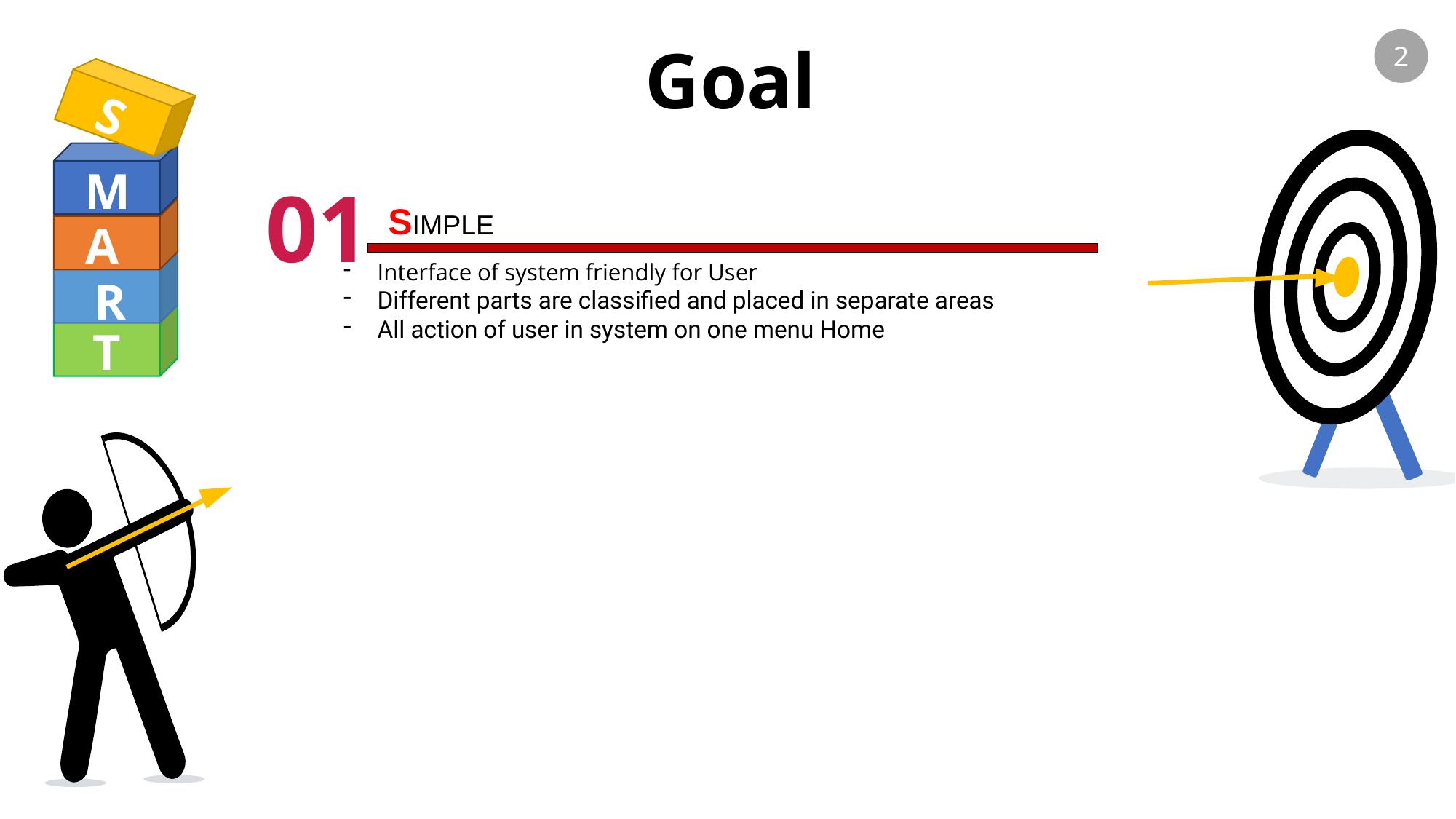

Goal
2

S

M

A

R

T

01
SIMPLE

Interface of system friendly for User
Different parts are classified and placed in separate areas
All action of user in system on one menu Home